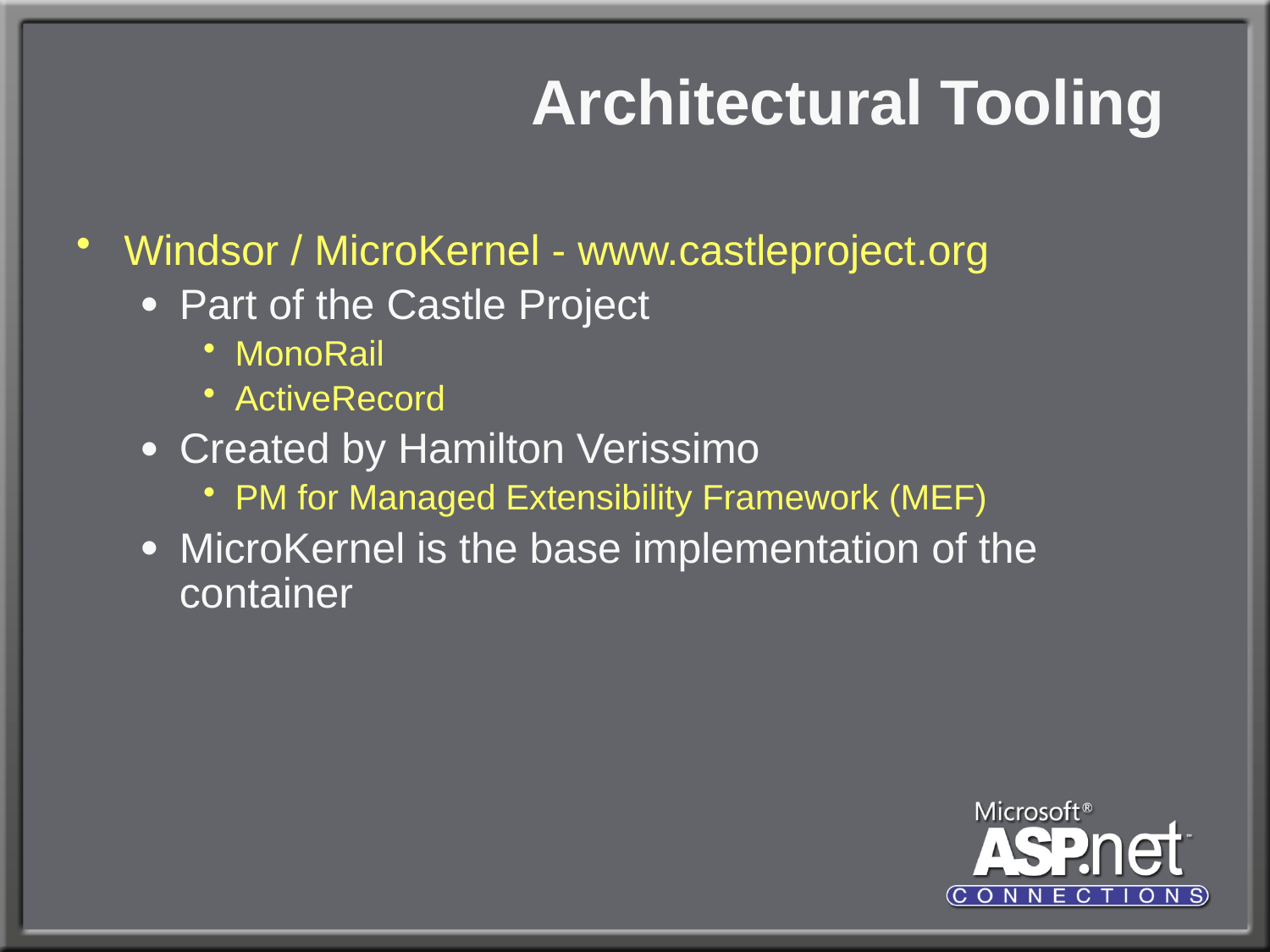

# Architectural Tooling
Windsor / MicroKernel - www.castleproject.org
Part of the Castle Project
MonoRail
ActiveRecord
Created by Hamilton Verissimo
PM for Managed Extensibility Framework (MEF)
MicroKernel is the base implementation of the container